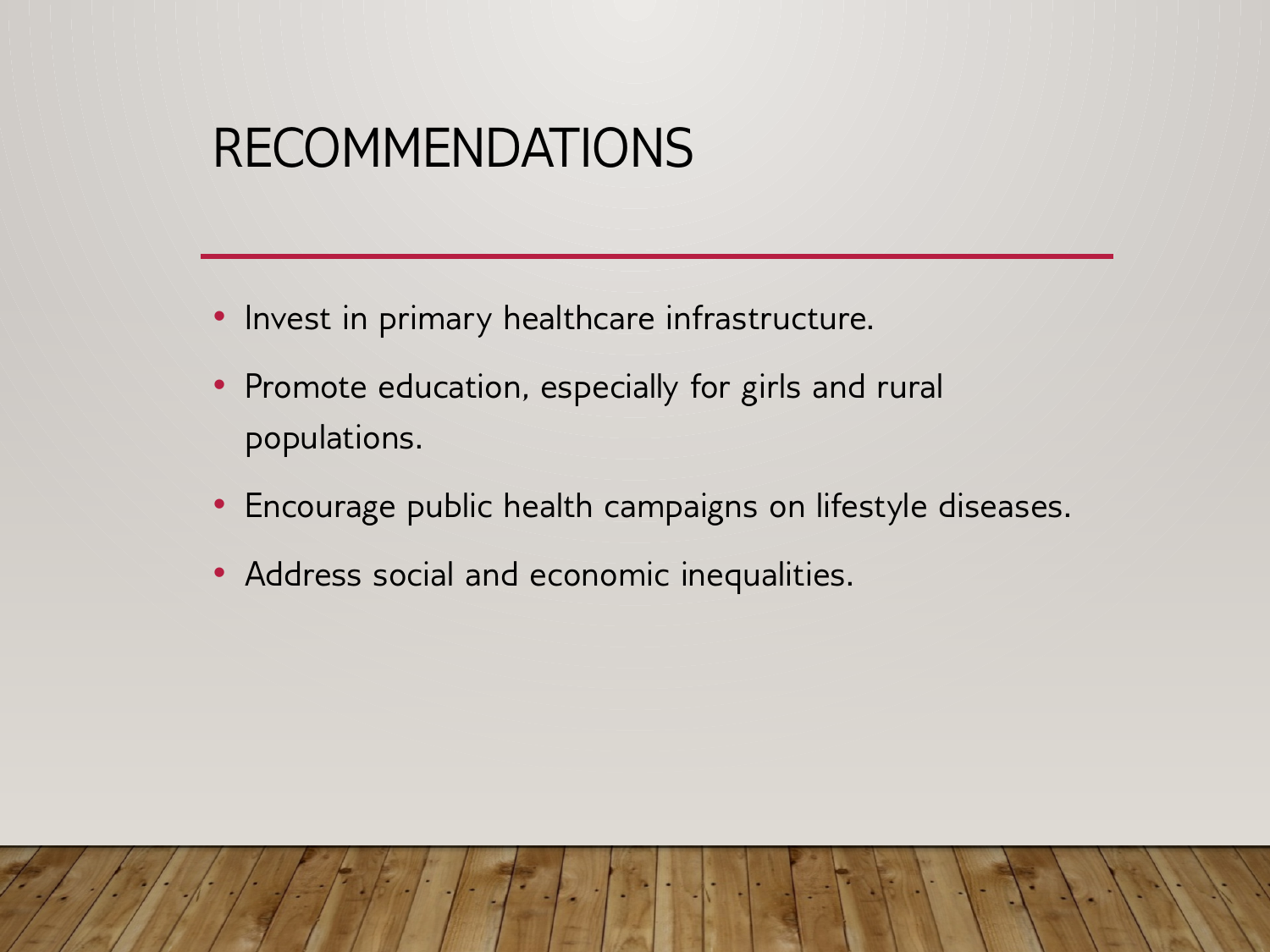

# Recommendations
Invest in primary healthcare infrastructure.
Promote education, especially for girls and rural populations.
Encourage public health campaigns on lifestyle diseases.
Address social and economic inequalities.